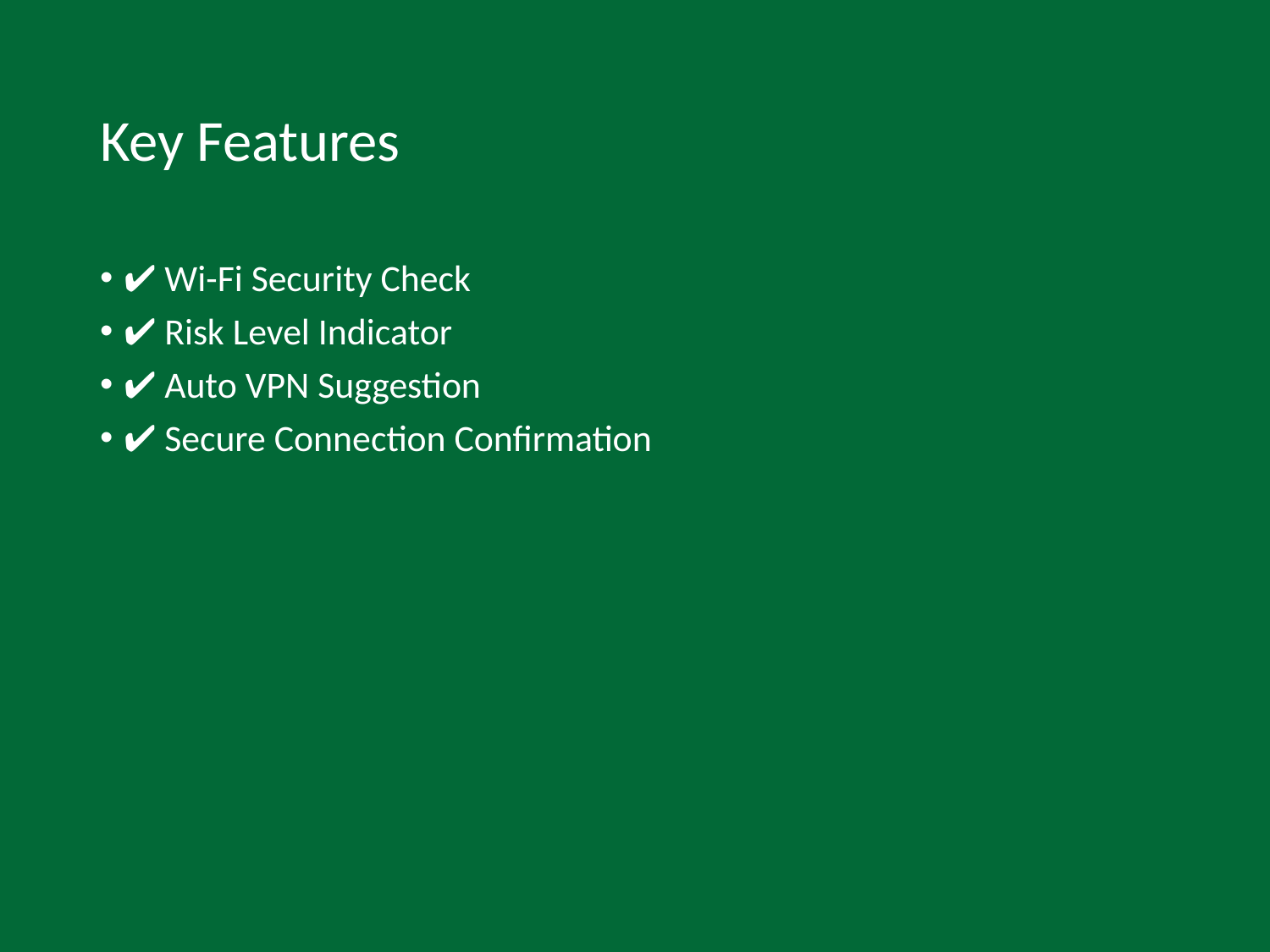

# Key Features
✔️ Wi-Fi Security Check
✔️ Risk Level Indicator
✔️ Auto VPN Suggestion
✔️ Secure Connection Confirmation